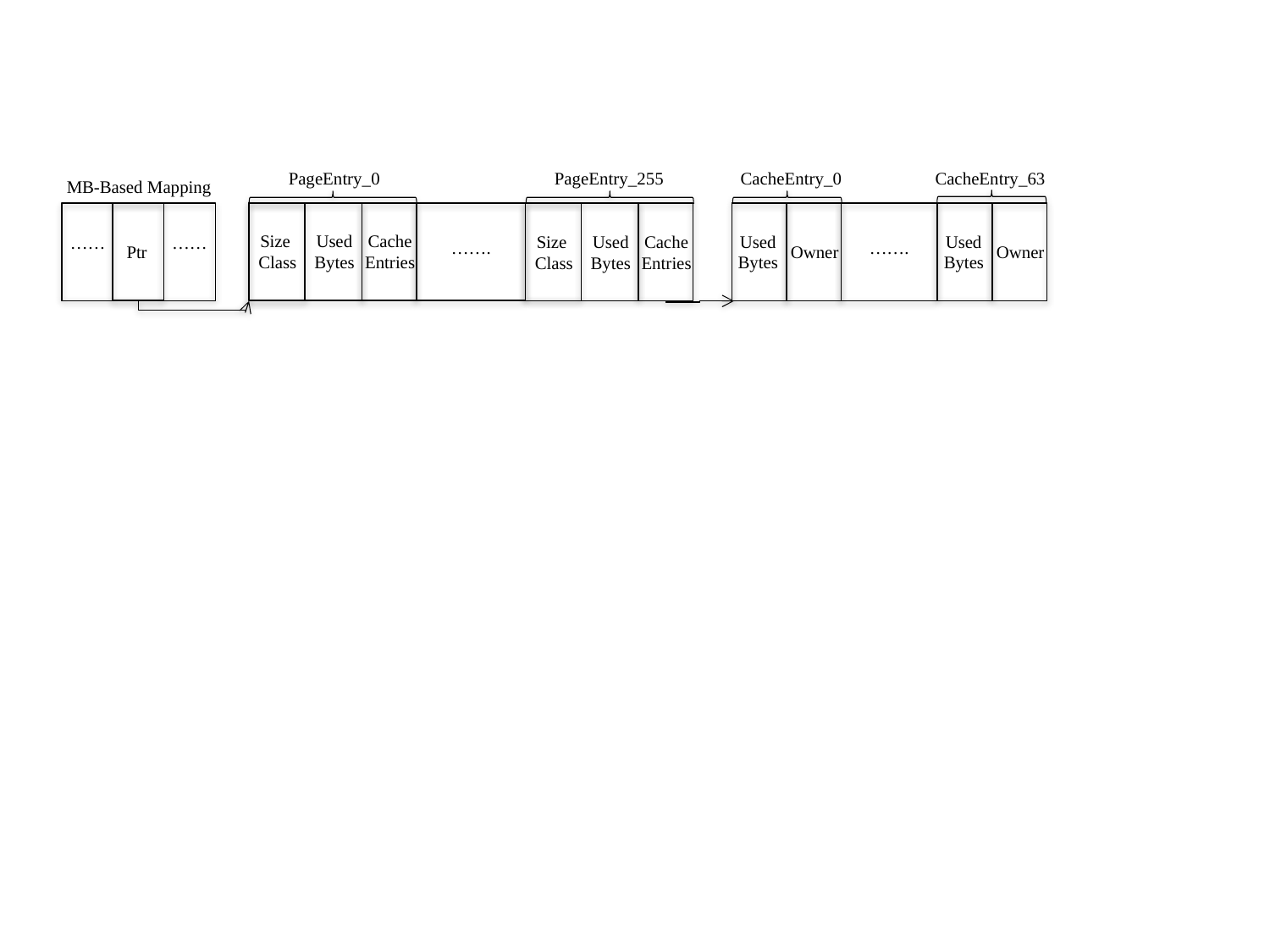

PageEntry_0
PageEntry_255
CacheEntry_0
CacheEntry_63
MB-Based Mapping

Size
Class
Used
Bytes
Cache
Entries
Used
Bytes
Used
Bytes
Size
Class
Used
Bytes
Cache
Entries
……
……
…….
…….
Ptr
Owner
Owner